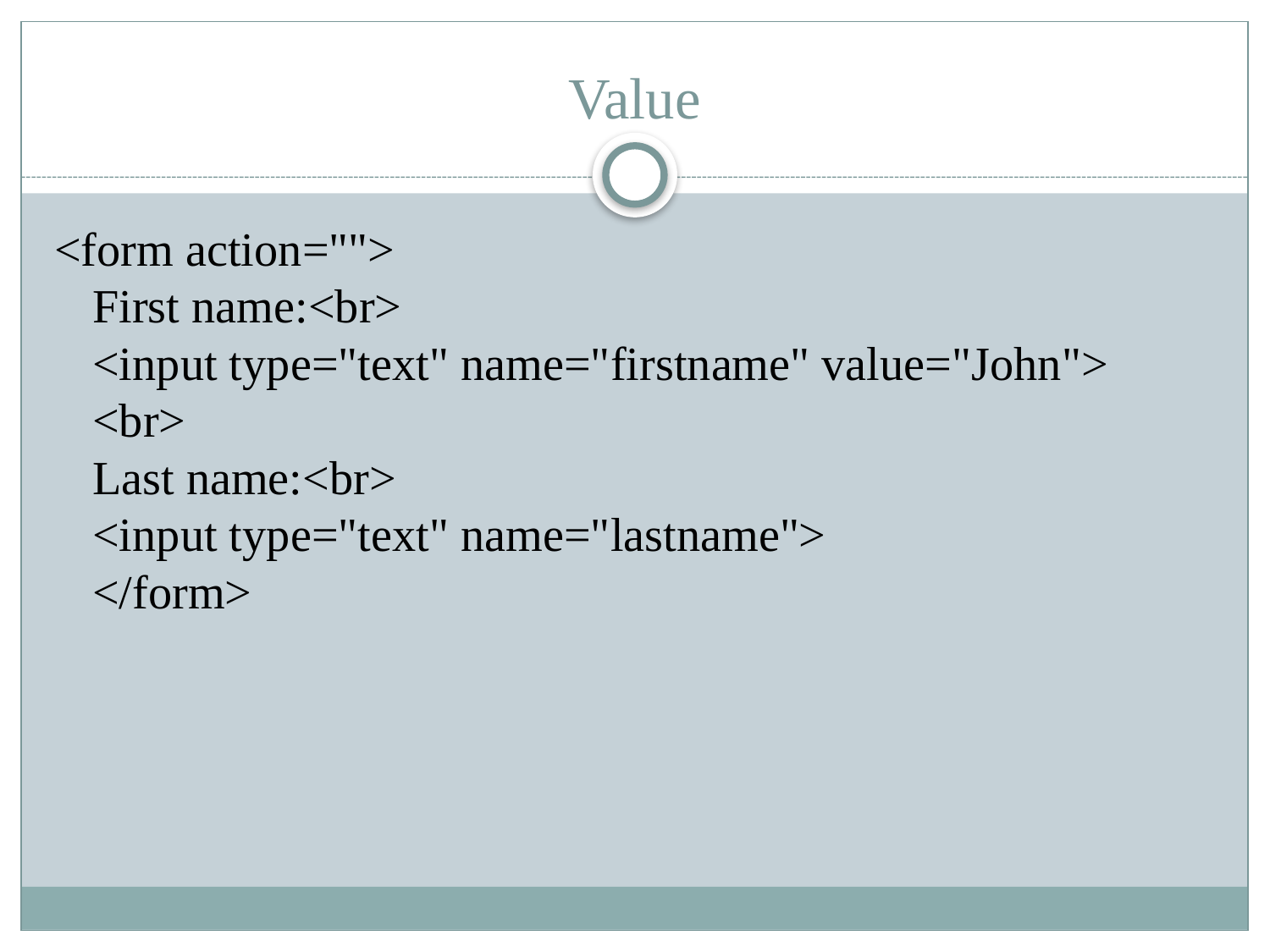

# Value
<form action="">
First name:<br>
<input type="text" name="firstname" value="John">
<br>
Last name:<br>
<input type="text" name="lastname">
</form>